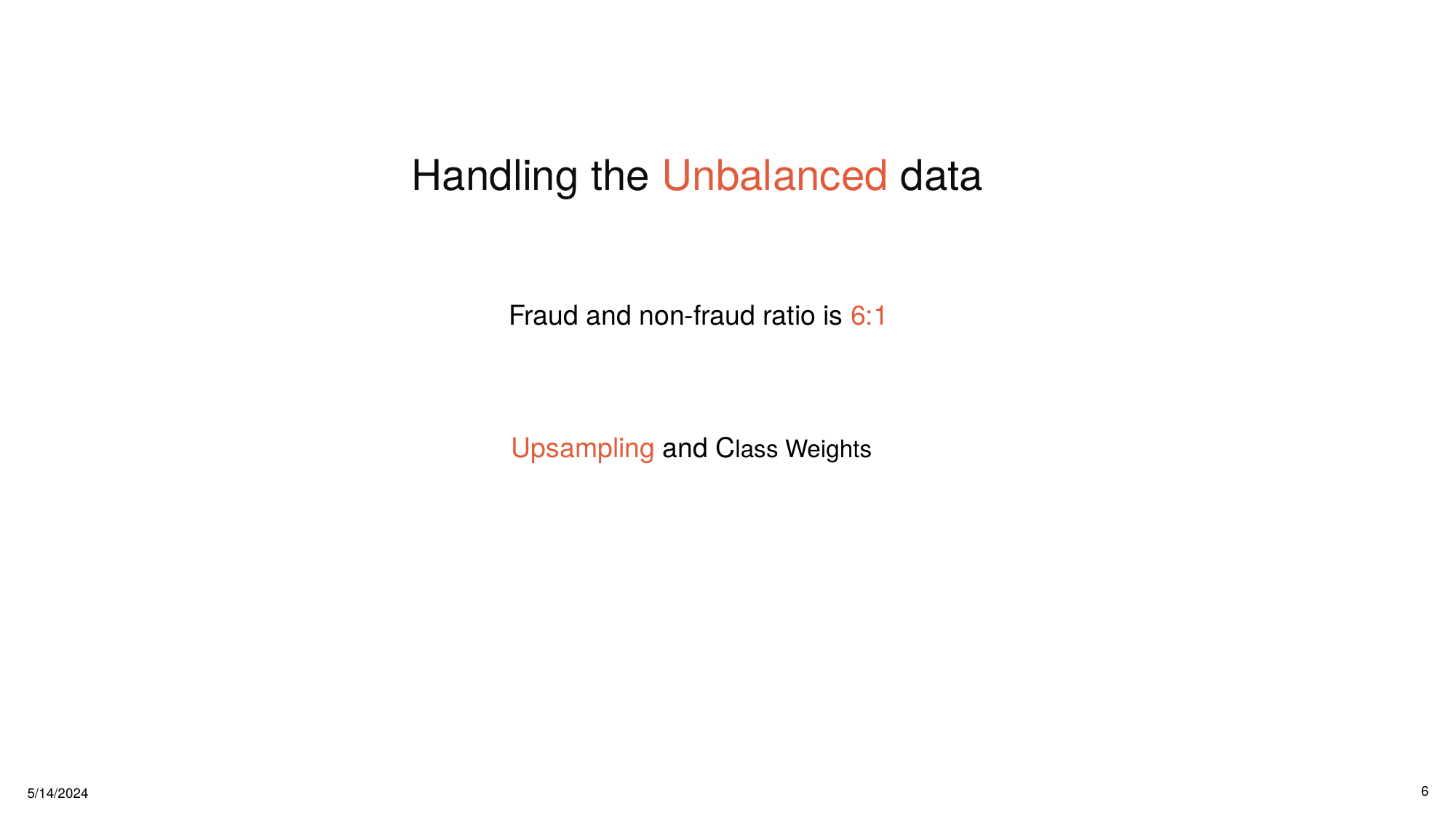

Handling the Unbalanced data
Fraud and non-fraud ratio is 6:1
Upsampling and Class Weights
5/14/2024
6